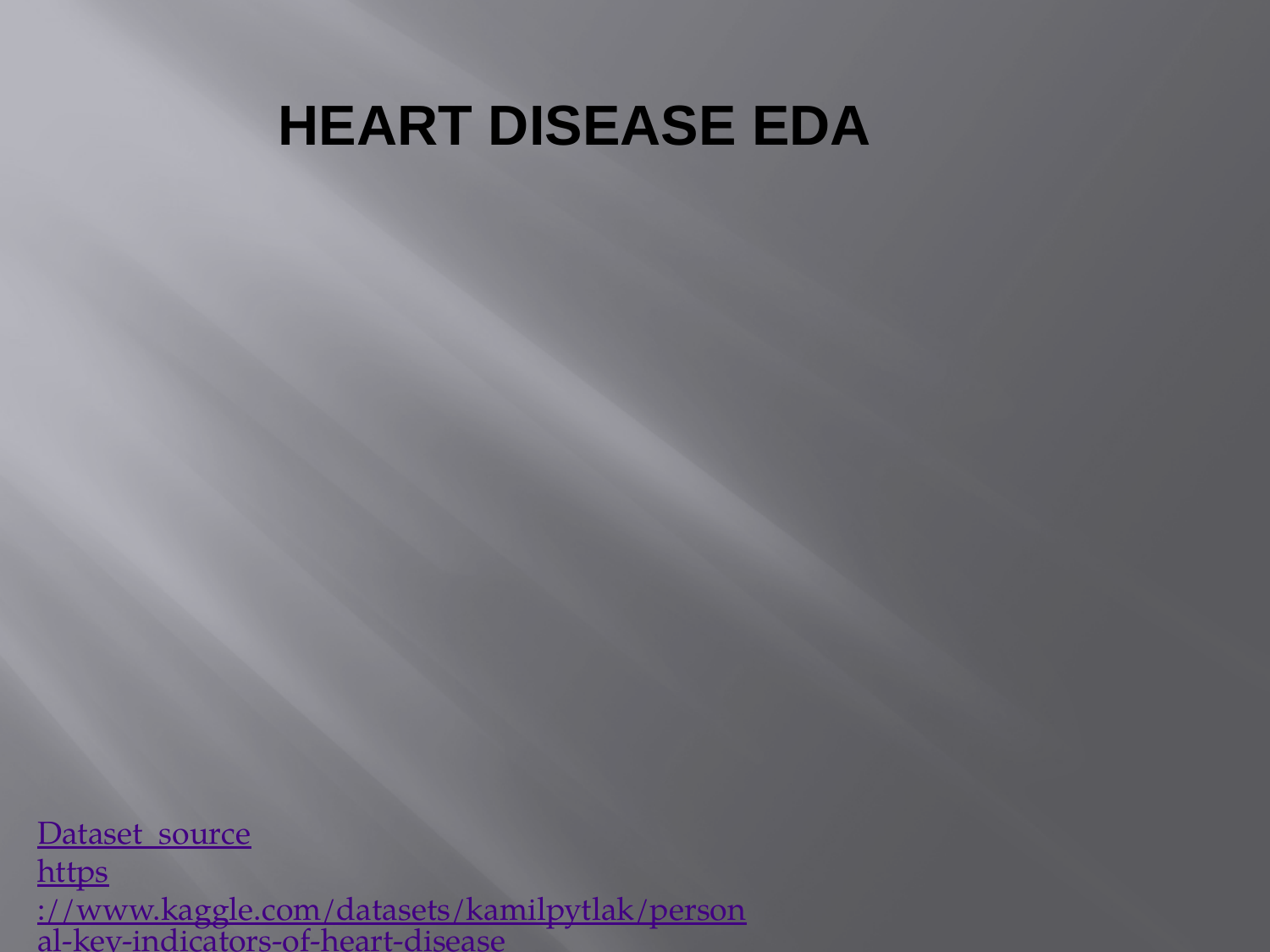

# Heart Disease EDA
Dataset  source
https://www.kaggle.com/datasets/kamilpytlak/personal-key-indicators-of-heart-disease